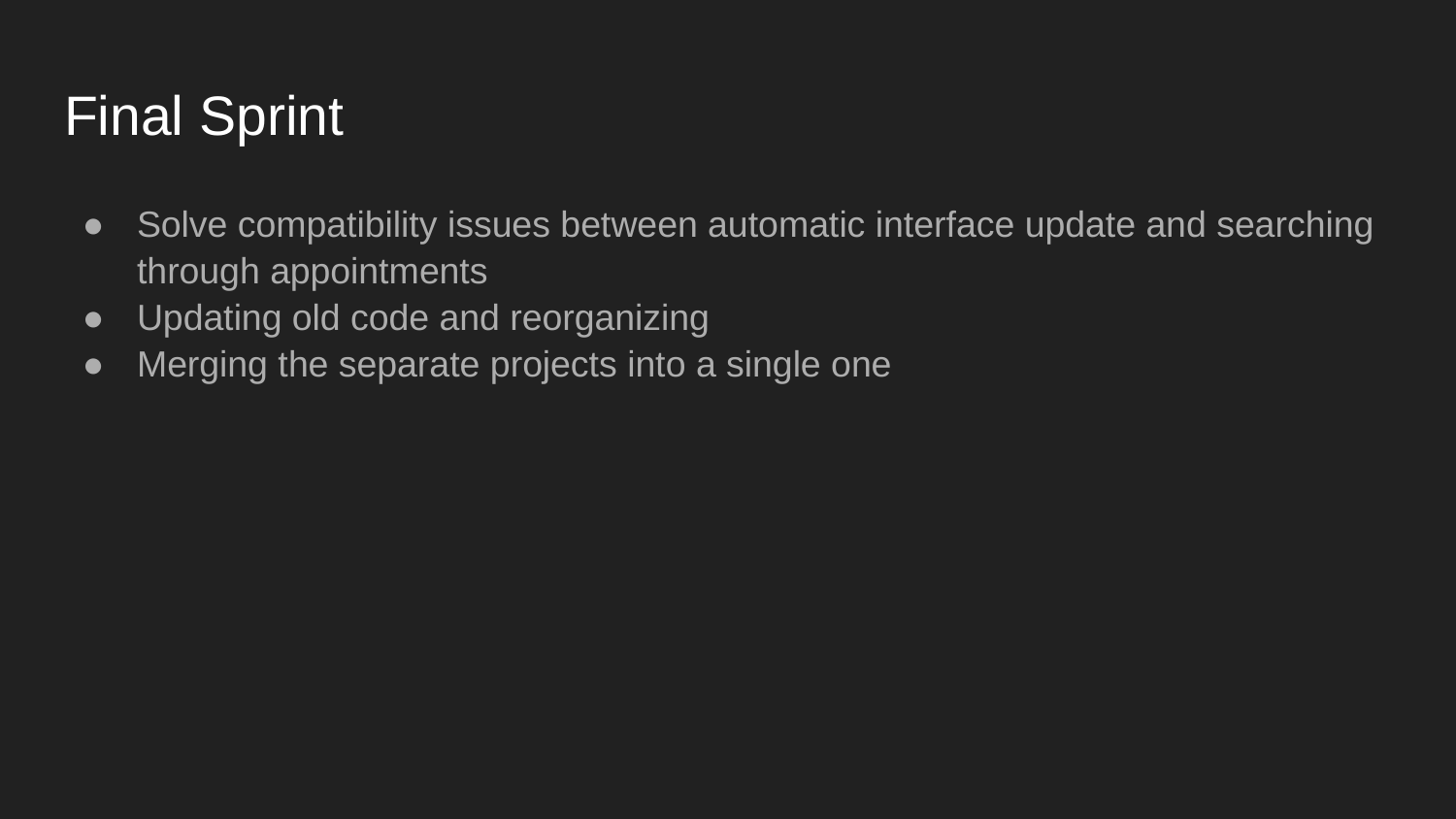

# Final Sprint
Solve compatibility issues between automatic interface update and searching through appointments
Updating old code and reorganizing
Merging the separate projects into a single one